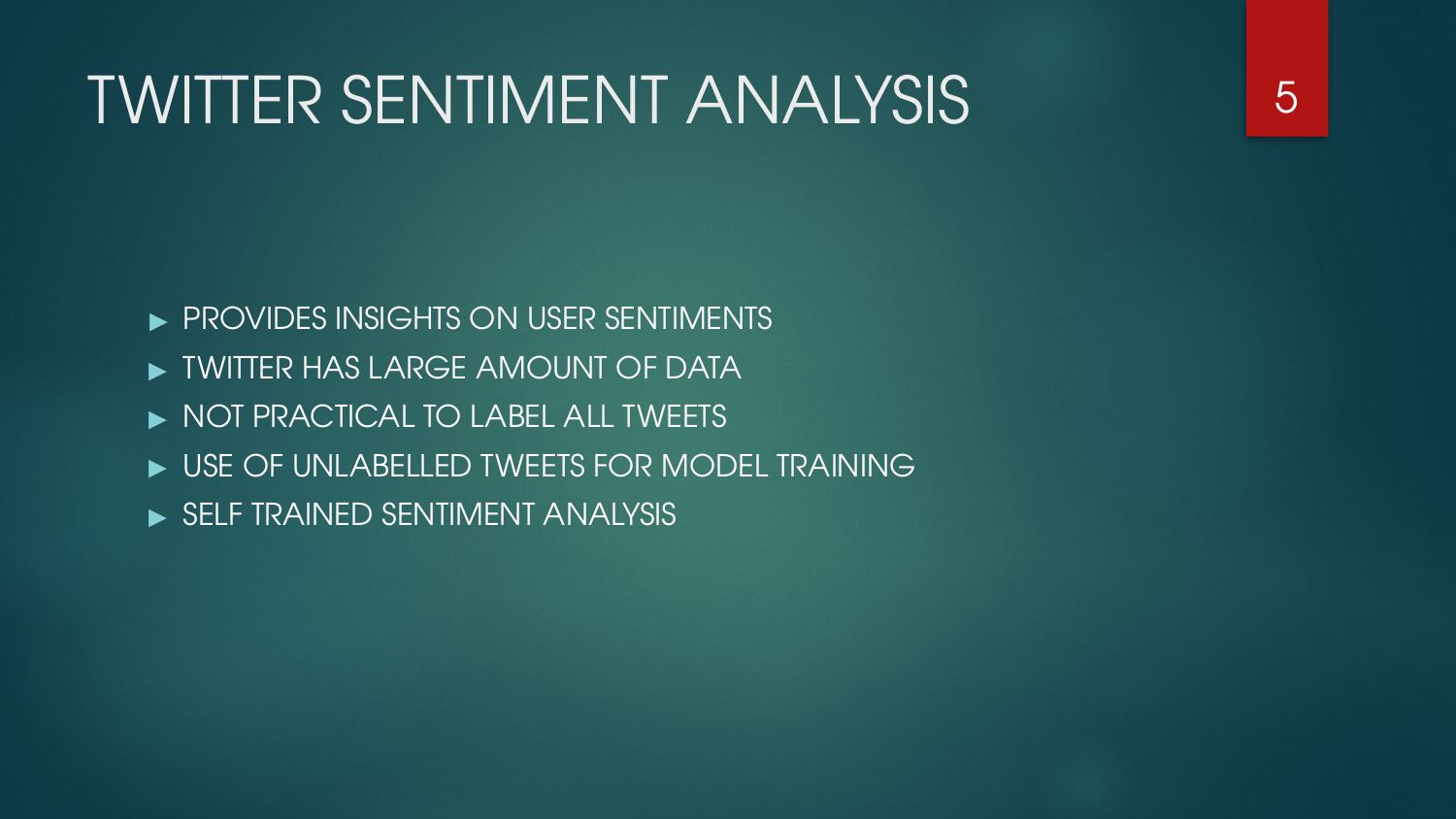

5
# TWITTER SENTIMENT ANALYSIS

PROVIDES INSIGHTS ON USER SENTIMENTS
TWITTER HAS LARGE AMOUNT OF DATA
NOT PRACTICAL TO LABEL ALL TWEETS
USE OF UNLABELLED TWEETS FOR MODEL TRAINING
SELF TRAINED SENTIMENT ANALYSIS